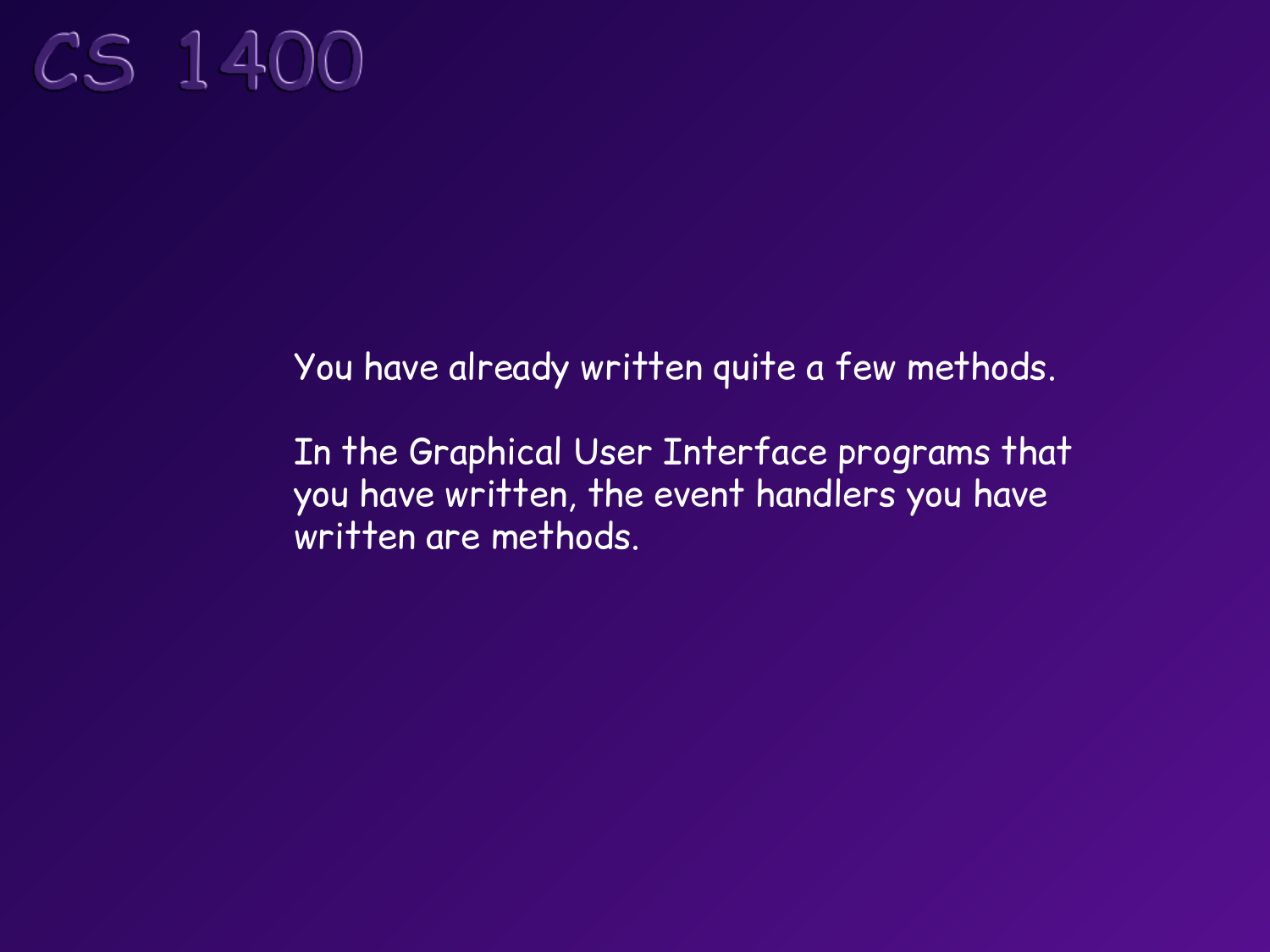

You have already written quite a few methods.

In the Graphical User Interface programs that
you have written, the event handlers you have
written are methods.